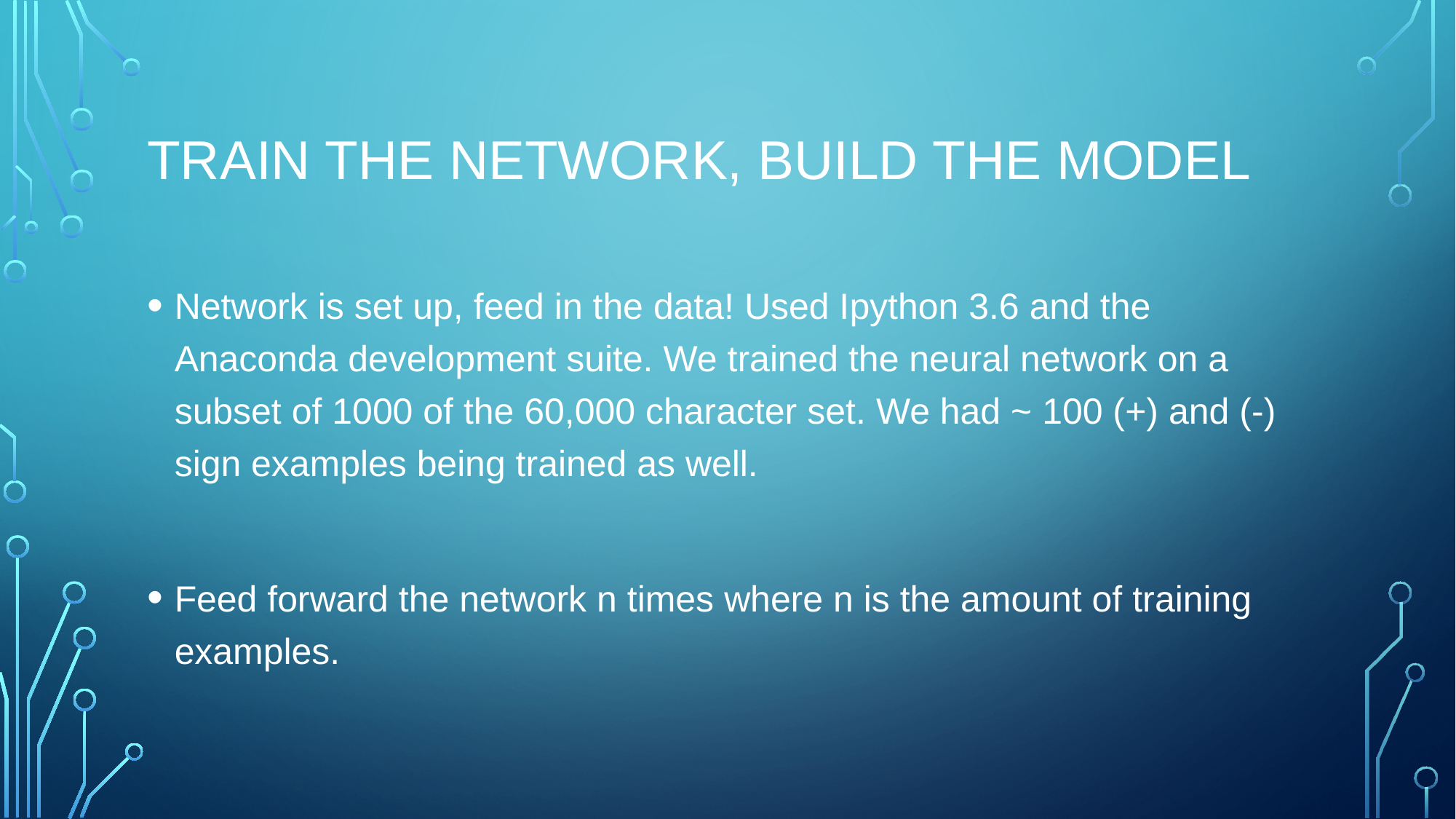

# Train the Network, build the Model
Network is set up, feed in the data! Used Ipython 3.6 and the Anaconda development suite. We trained the neural network on a subset of 1000 of the 60,000 character set. We had ~ 100 (+) and (-) sign examples being trained as well.

Feed forward the network n times where n is the amount of training examples.